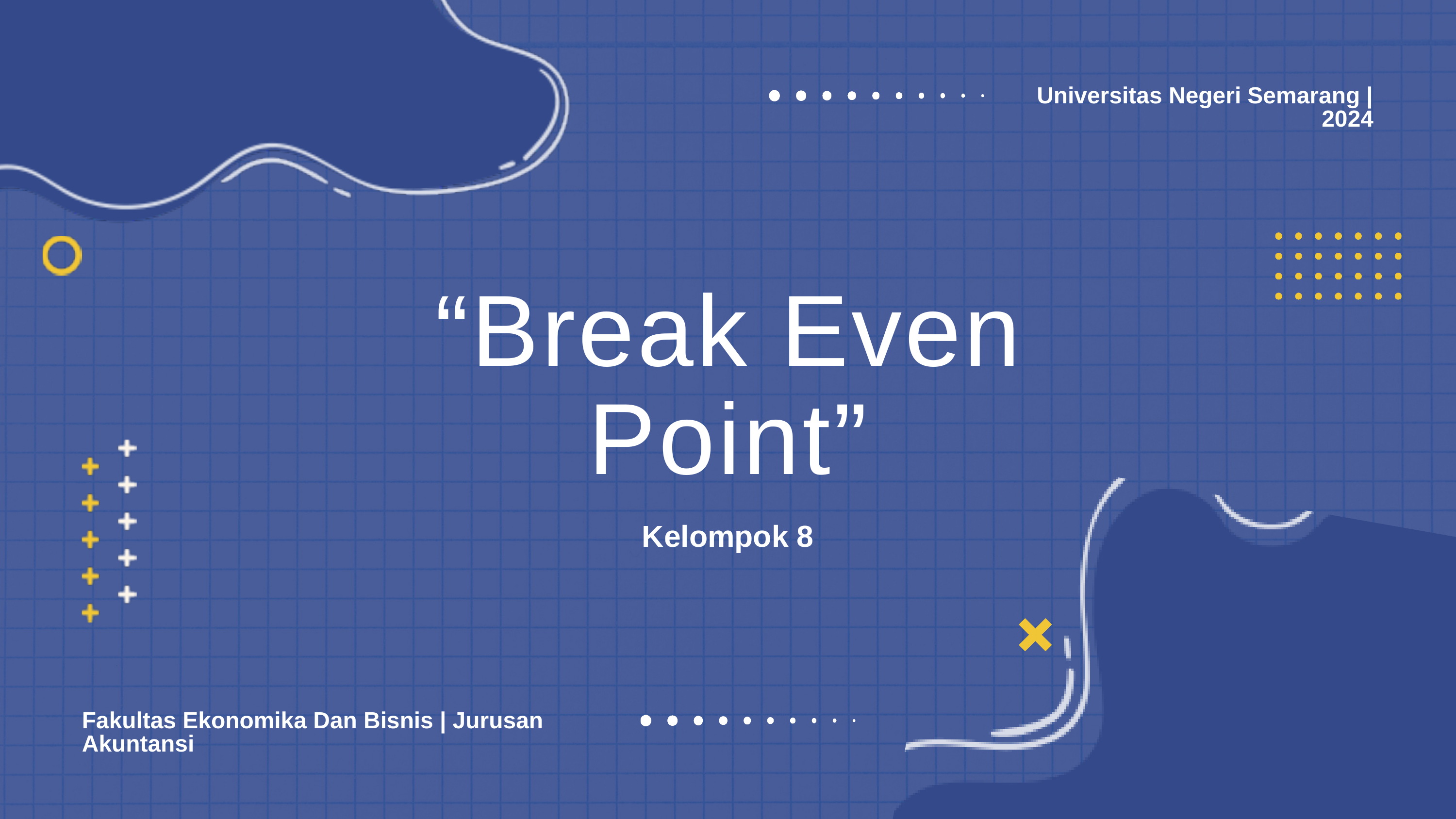

Universitas Negeri Semarang | 2024

“Break Even
Point”

Kelompok 8

Fakultas Ekonomika Dan Bisnis | Jurusan Akuntansi